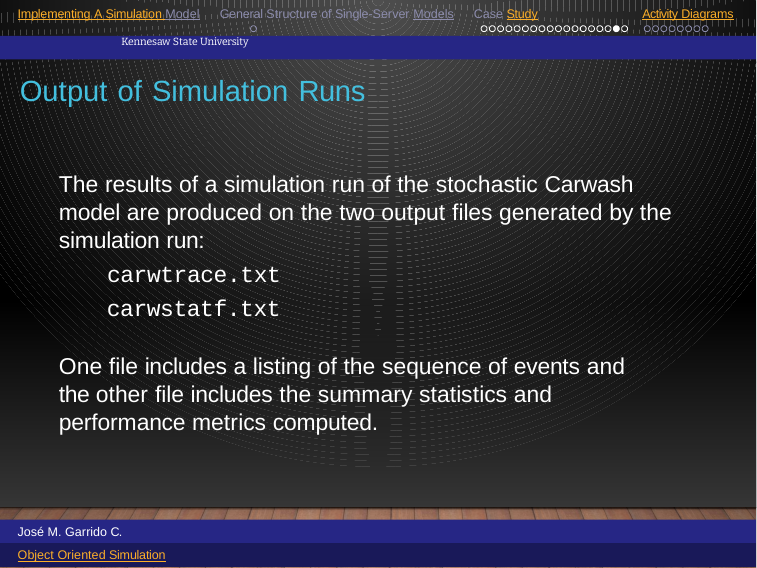

Implementing A Simulation Model  General Structure of Single-Server Models  Case Study
Activity Diagrams

Kennesaw State University

Output of Simulation Runs

The results of a simulation run of the stochastic Carwash model are produced on the two output files generated by the simulation run:
carwtrace.txt carwstatf.txt

One file includes a listing of the sequence of events and the other file includes the summary statistics and performance metrics computed.

José M. Garrido C.
Object Oriented Simulation